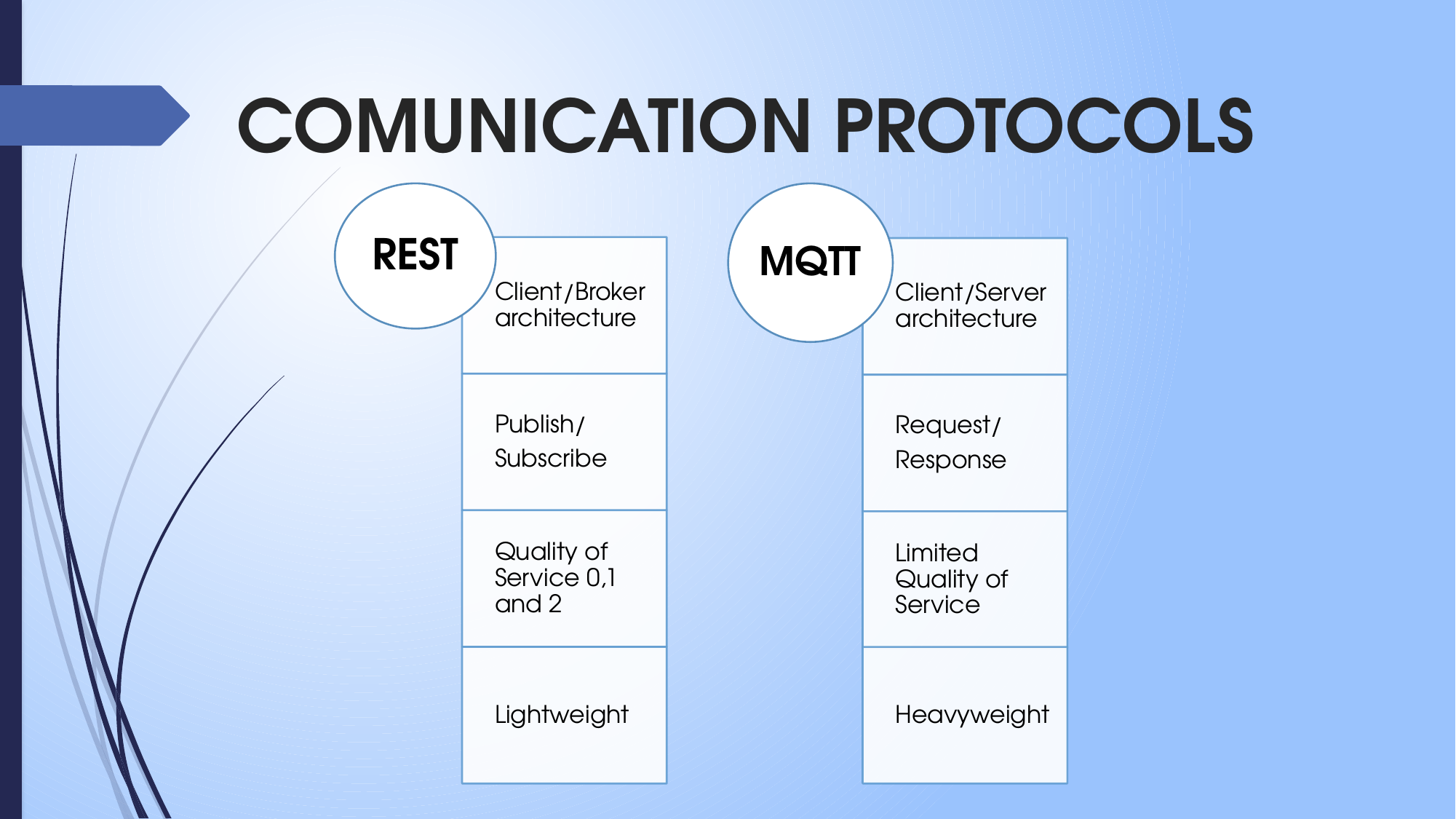

# COMUNICATION PROTOCOLS
Client/Broker architecture
Publish/
Subscribe
Quality of Service 0,1 and 2
Lightweight
REST
Client/Server architecture
Request/
Response
Limited Quality of Service
Heavyweight
MQTT